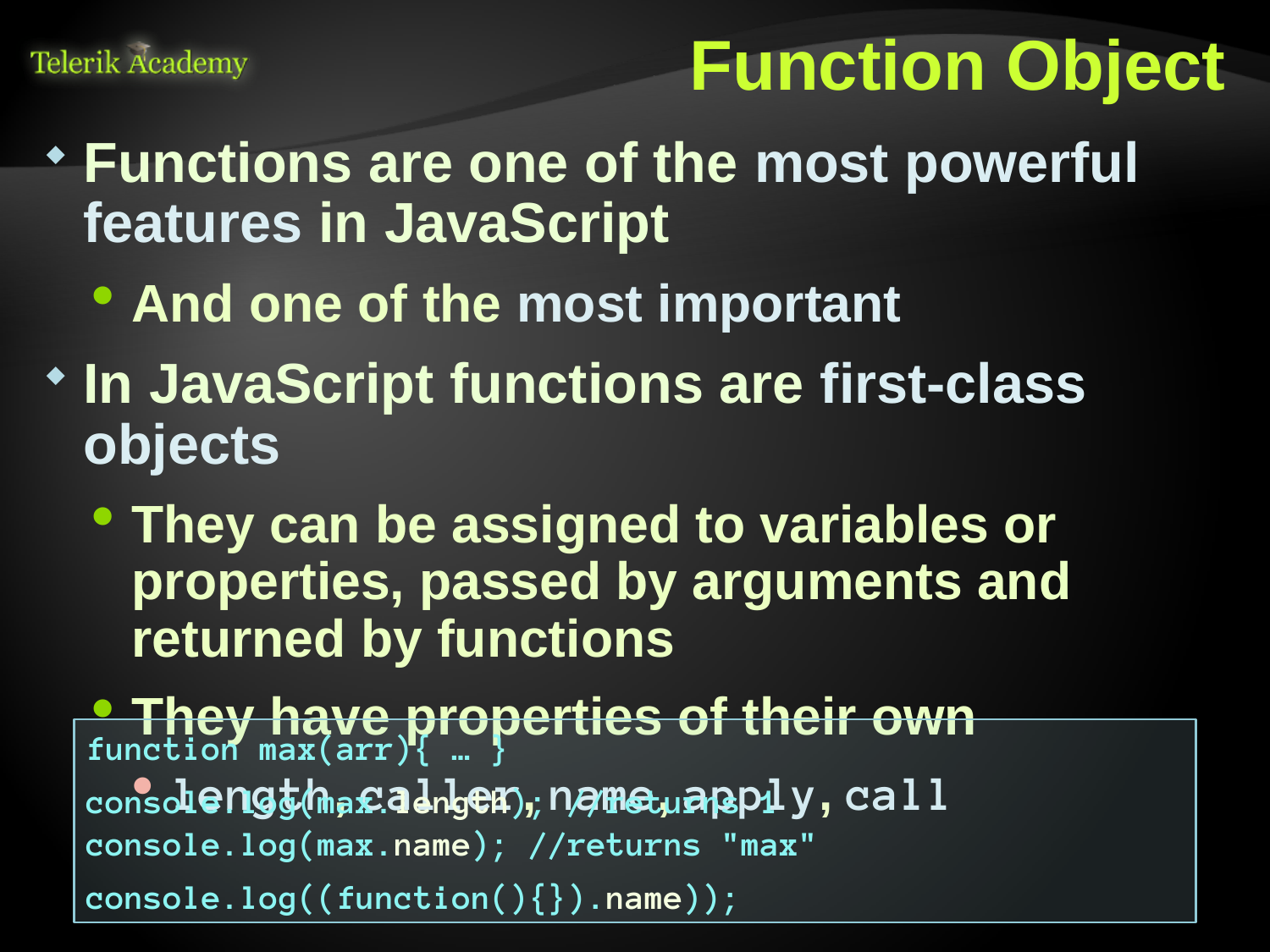

# Function Object
Functions are one of the most powerful features in JavaScript
And one of the most important
In JavaScript functions are first-class objects
They can be assigned to variables or properties, passed by arguments and returned by functions
They have properties of their own
length, caller, name, apply, call
function max(arr){ … }
console.log(max.length); //returns 1
console.log(max.name); //returns "max"
console.log((function(){}).name));